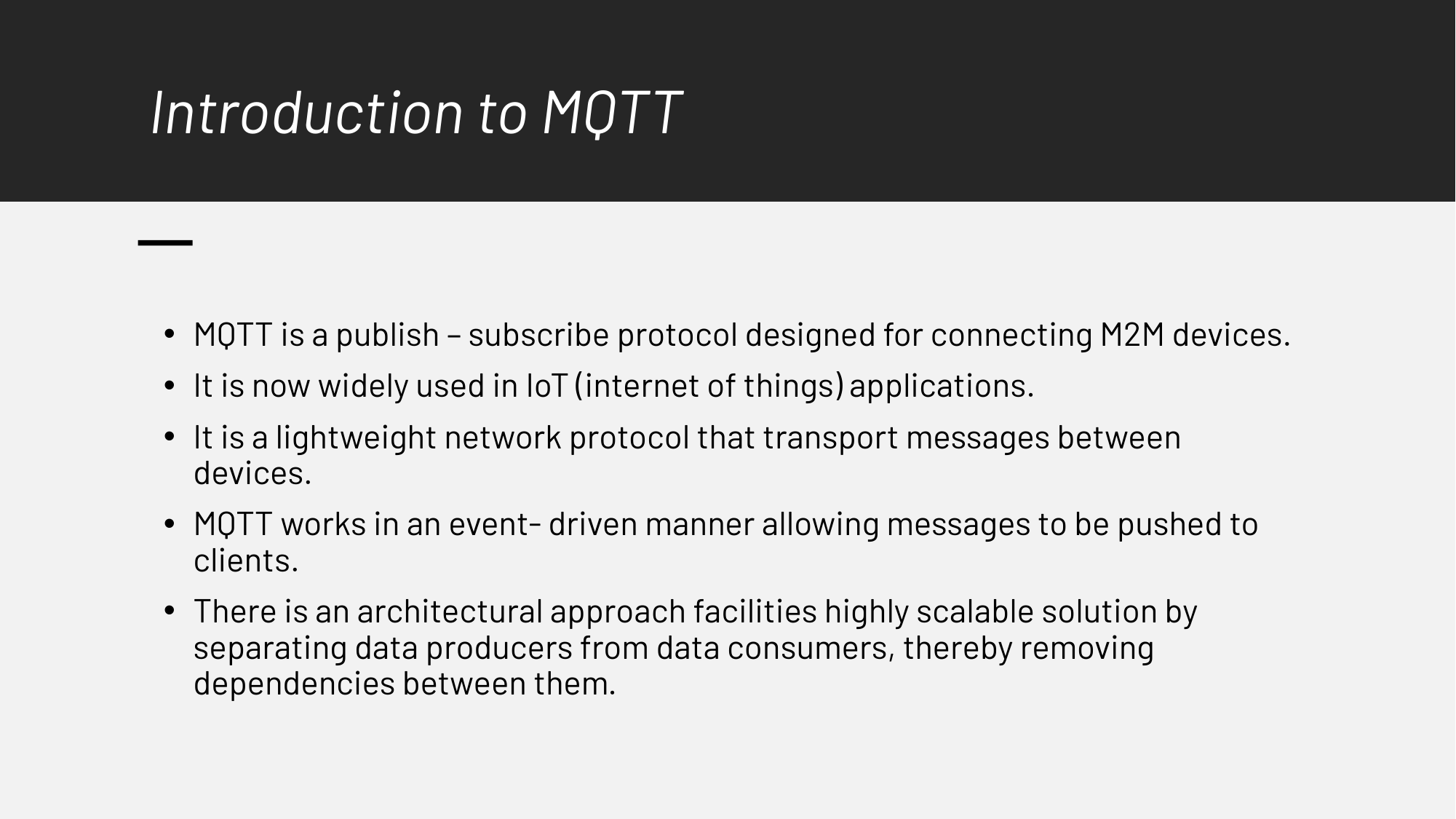

# Introduction to MQTT

MQTT is a publish – subscribe protocol designed for connecting M2M devices.
It is now widely used in IoT (internet of things) applications.
It is a lightweight network protocol that transport messages between devices.
MQTT works in an event- driven manner allowing messages to be pushed to clients.
There is an architectural approach facilities highly scalable solution by separating data producers from data consumers, thereby removing dependencies between them.